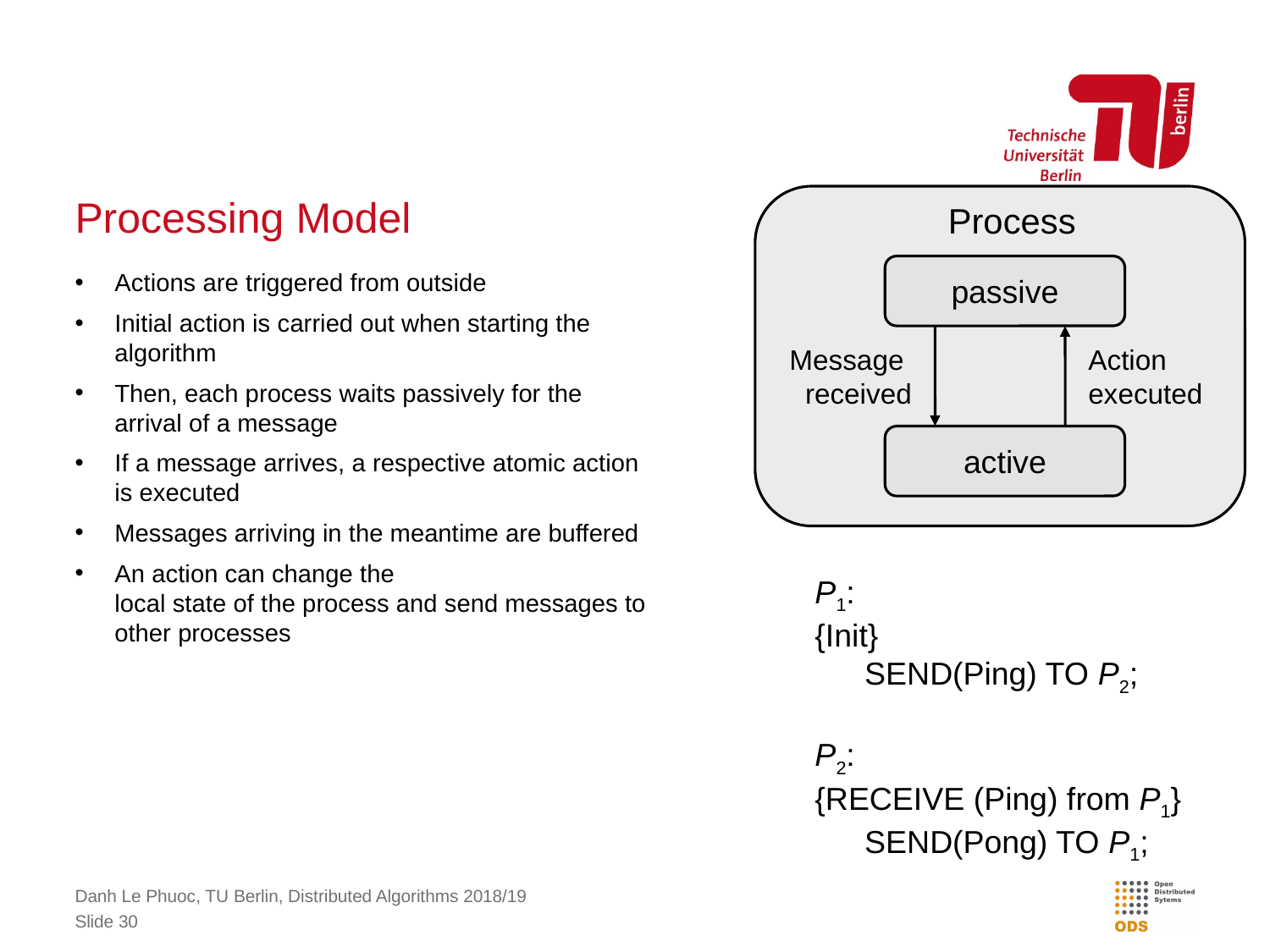

# Processing Model
Process
passive
Actions are triggered from outside
Initial action is carried out when starting the algorithm
Then, each process waits passively for the arrival of a message
If a message arrives, a respective atomic action is executed
Messages arriving in the meantime are buffered
An action can change the
local state of the process and send messages to other processes

Message
received
Action
executed
active
P1:
{Init}
	SEND(Ping) TO P2;

P2:
{RECEIVE (Ping) from P1}
	SEND(Pong) TO P1;
Danh Le Phuoc, TU Berlin, Distributed Algorithms 2018/19
Slide 30